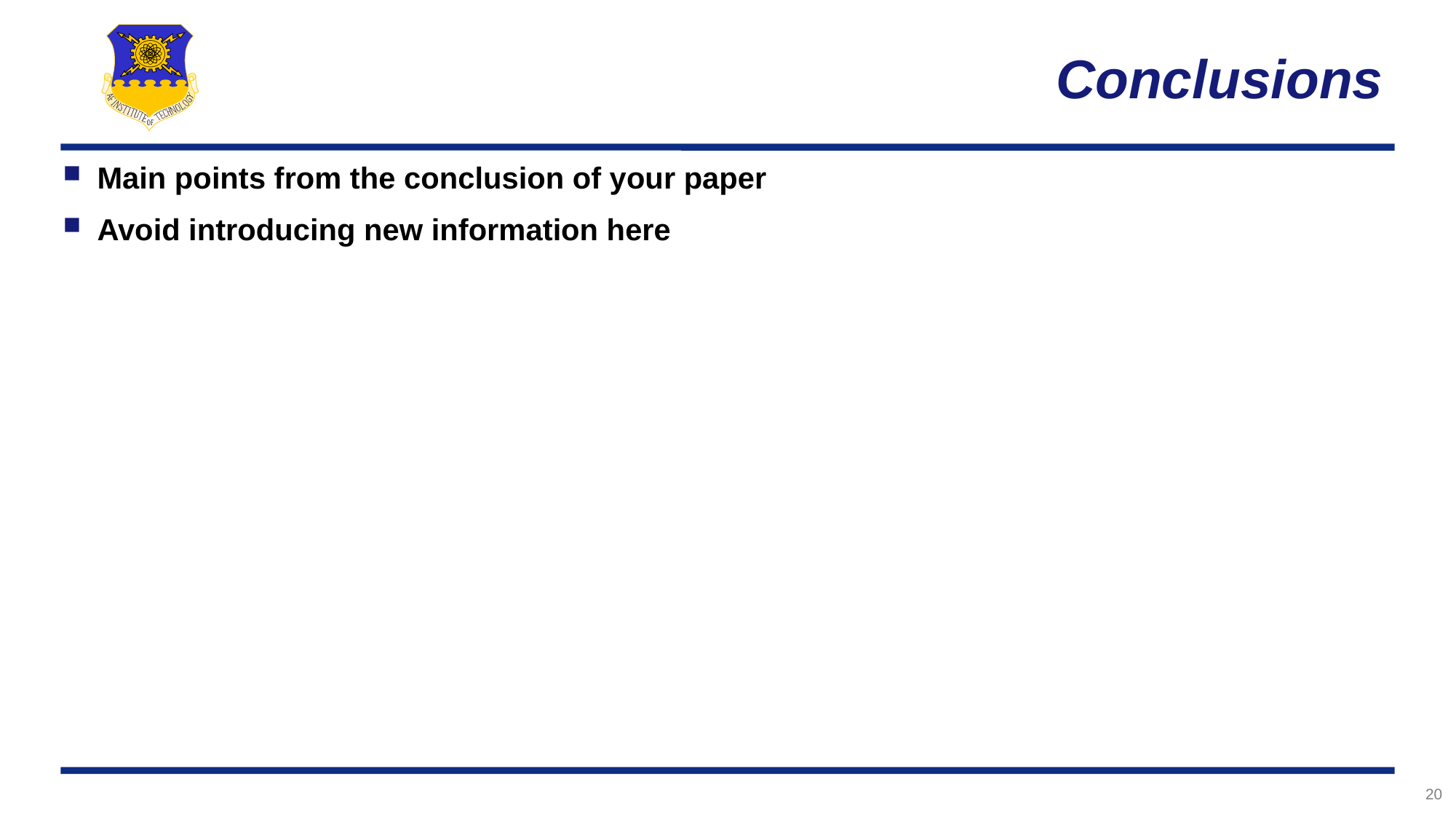

# Conclusions
Main points from the conclusion of your paper
Avoid introducing new information here
20